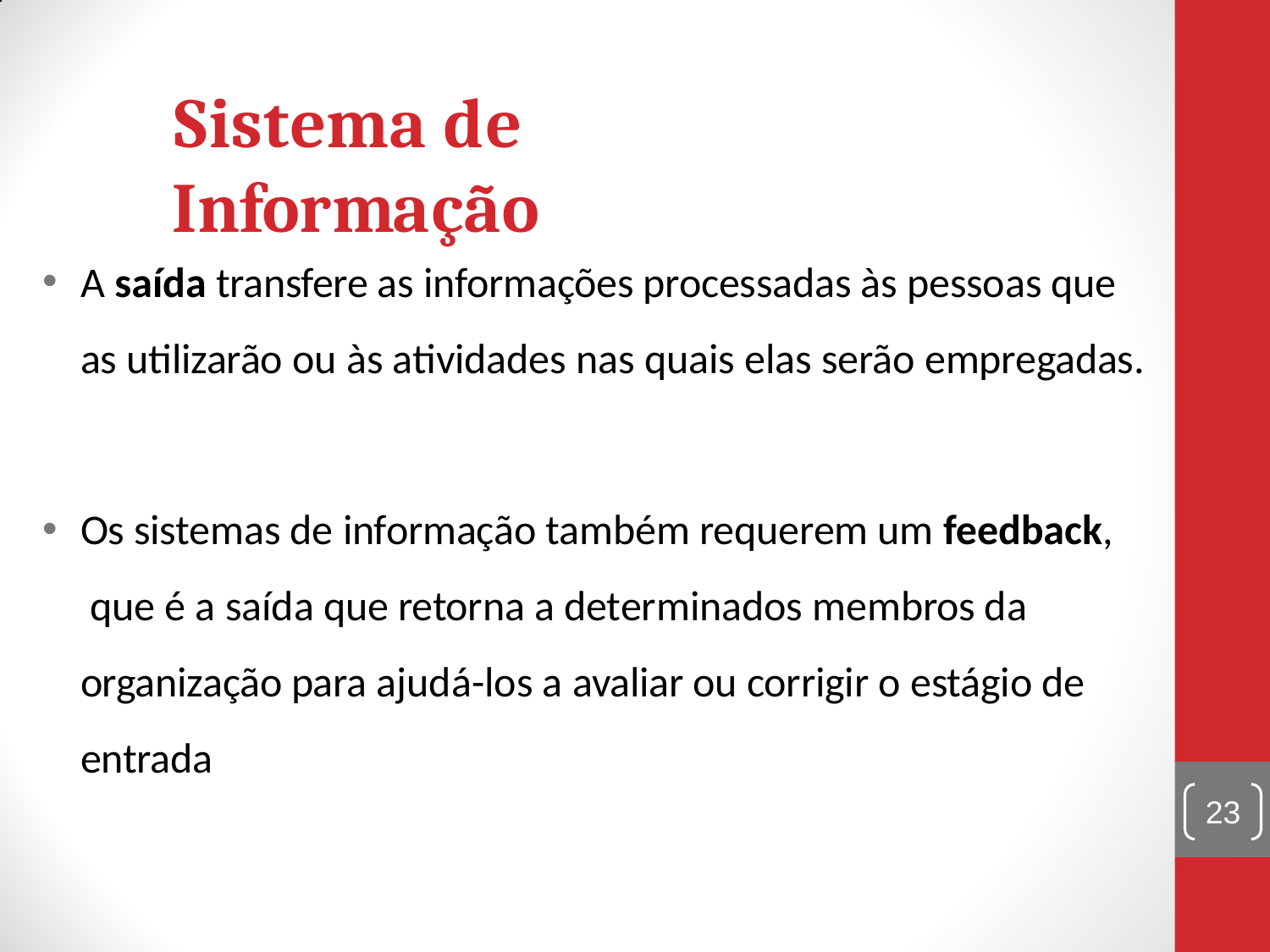

# Sistema de Informação
A saída transfere as informações processadas às pessoas que  as utilizarão ou às atividades nas quais elas serão empregadas.

Os sistemas de informação também requerem um feedback,  que é a saída que retorna a determinados membros da  organização para ajudá-los a avaliar ou corrigir o estágio de  entrada

23